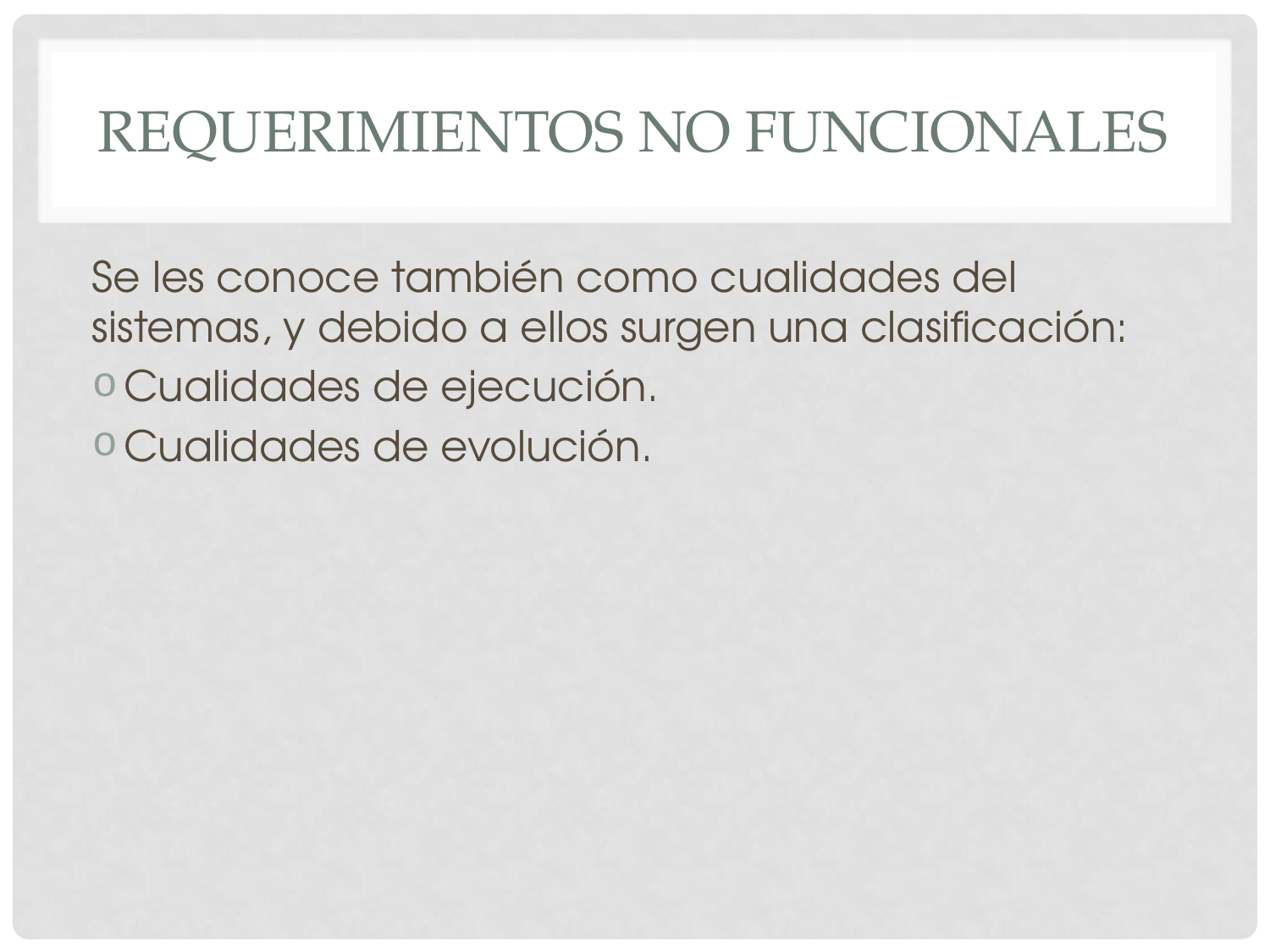

# REQUERIMIENTOS NO FUNCIONALES
Se les conoce también como cualidades del sistemas, y debido a ellos surgen una clasificación:
Cualidades de ejecución.
Cualidades de evolución.